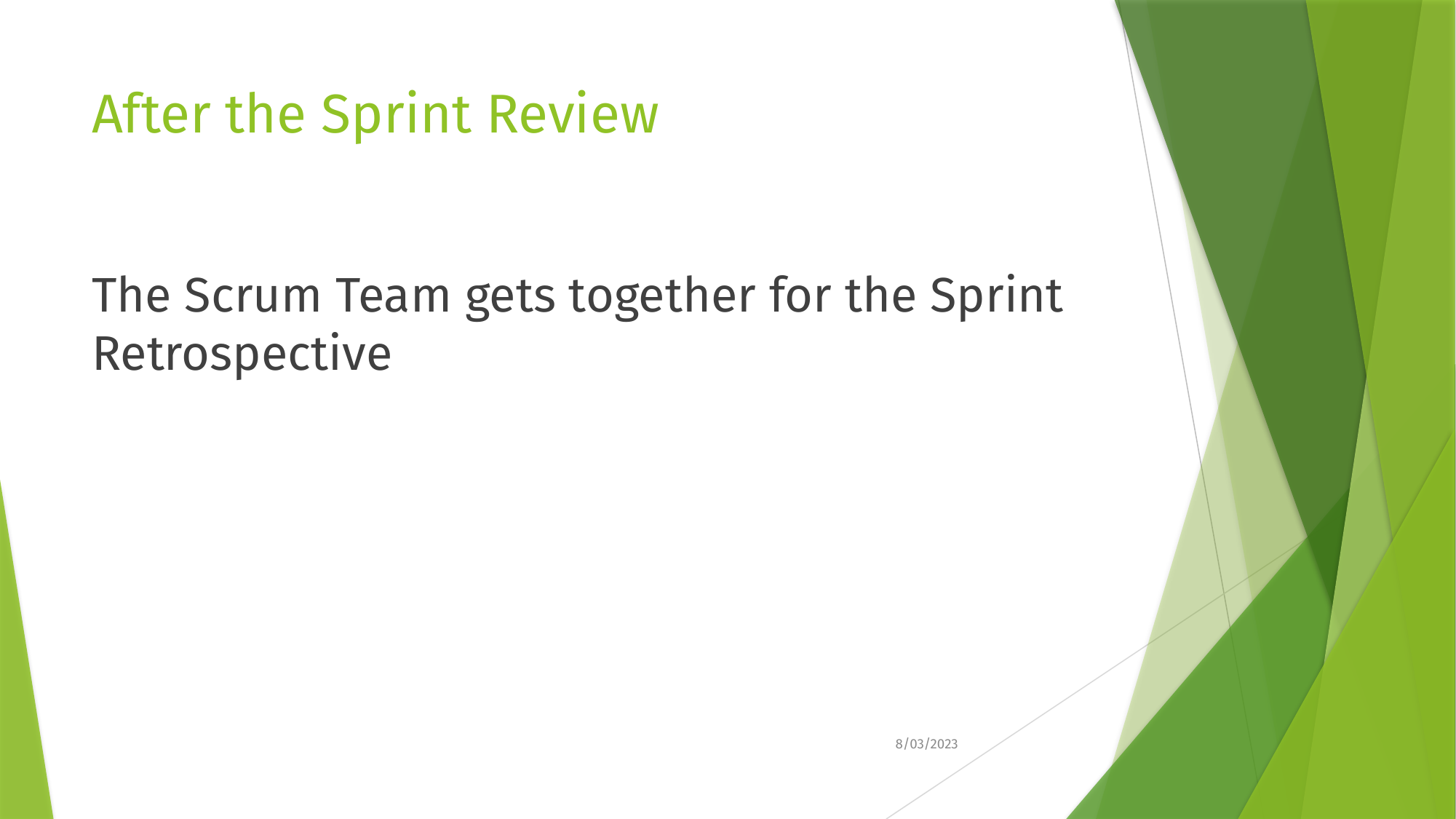

# After the Sprint Review
The Scrum Team gets together for the Sprint Retrospective

8/03/2023